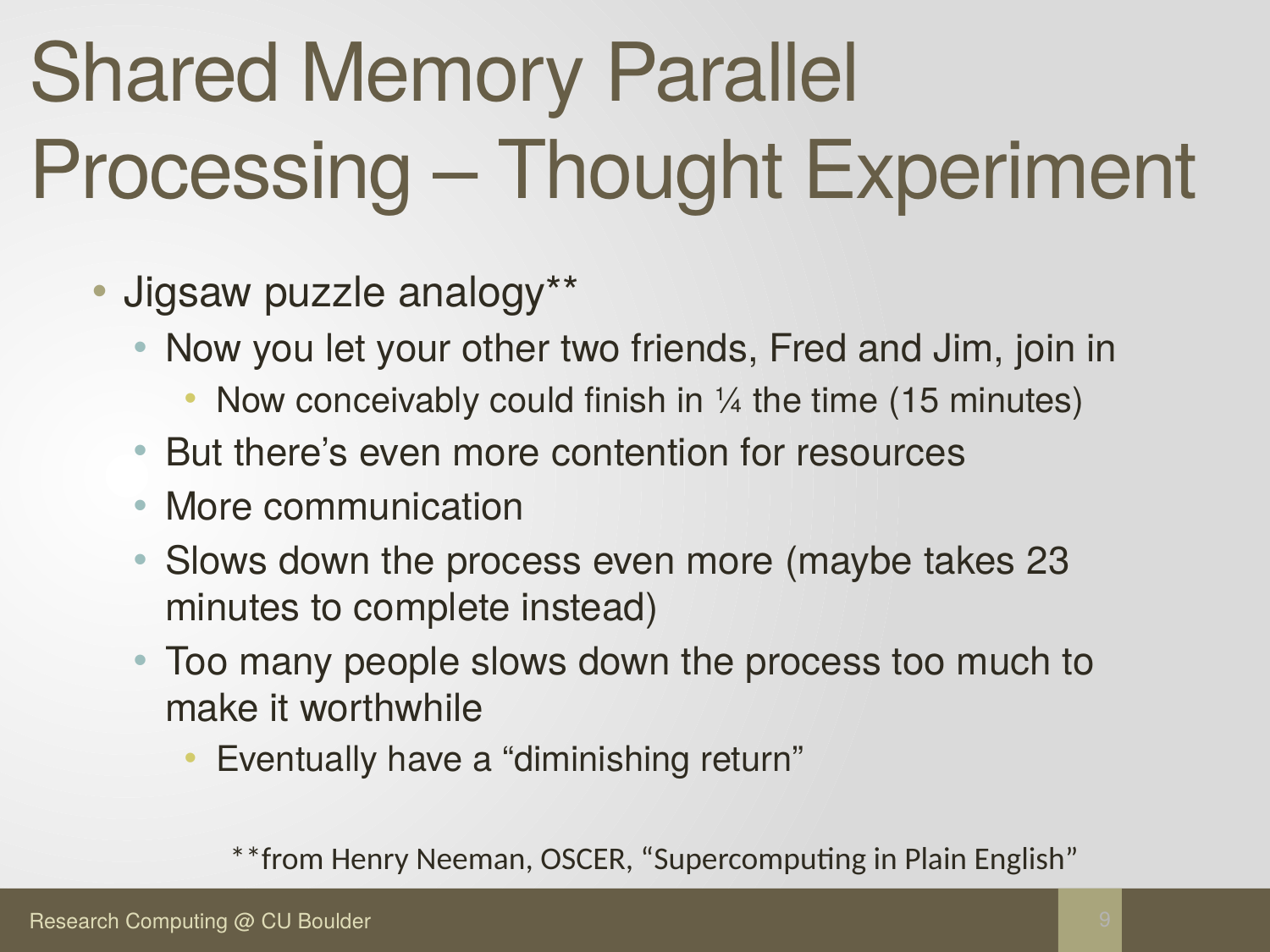

# Shared Memory Parallel Processing – Thought Experiment
Jigsaw puzzle analogy**
Now you let your other two friends, Fred and Jim, join in
Now conceivably could finish in ¼ the time (15 minutes)
But there’s even more contention for resources
More communication
Slows down the process even more (maybe takes 23 minutes to complete instead)
Too many people slows down the process too much to make it worthwhile
Eventually have a “diminishing return”
**from Henry Neeman, OSCER, “Supercomputing in Plain English”

9